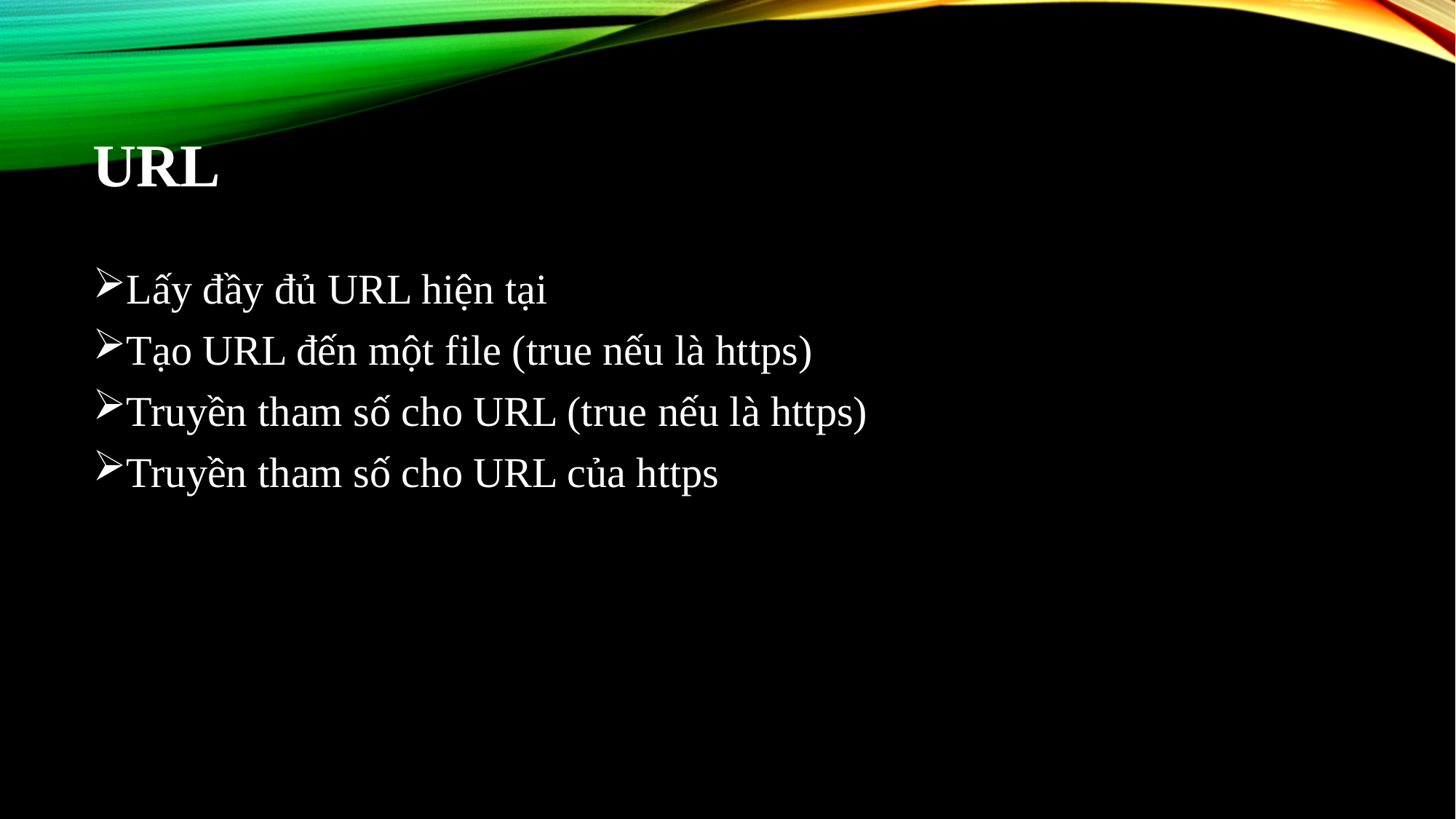

# URL
Lấy đầy đủ URL hiện tại
Tạo URL đến một file (true nếu là https)
Truyền tham số cho URL (true nếu là https)
Truyền tham số cho URL của https